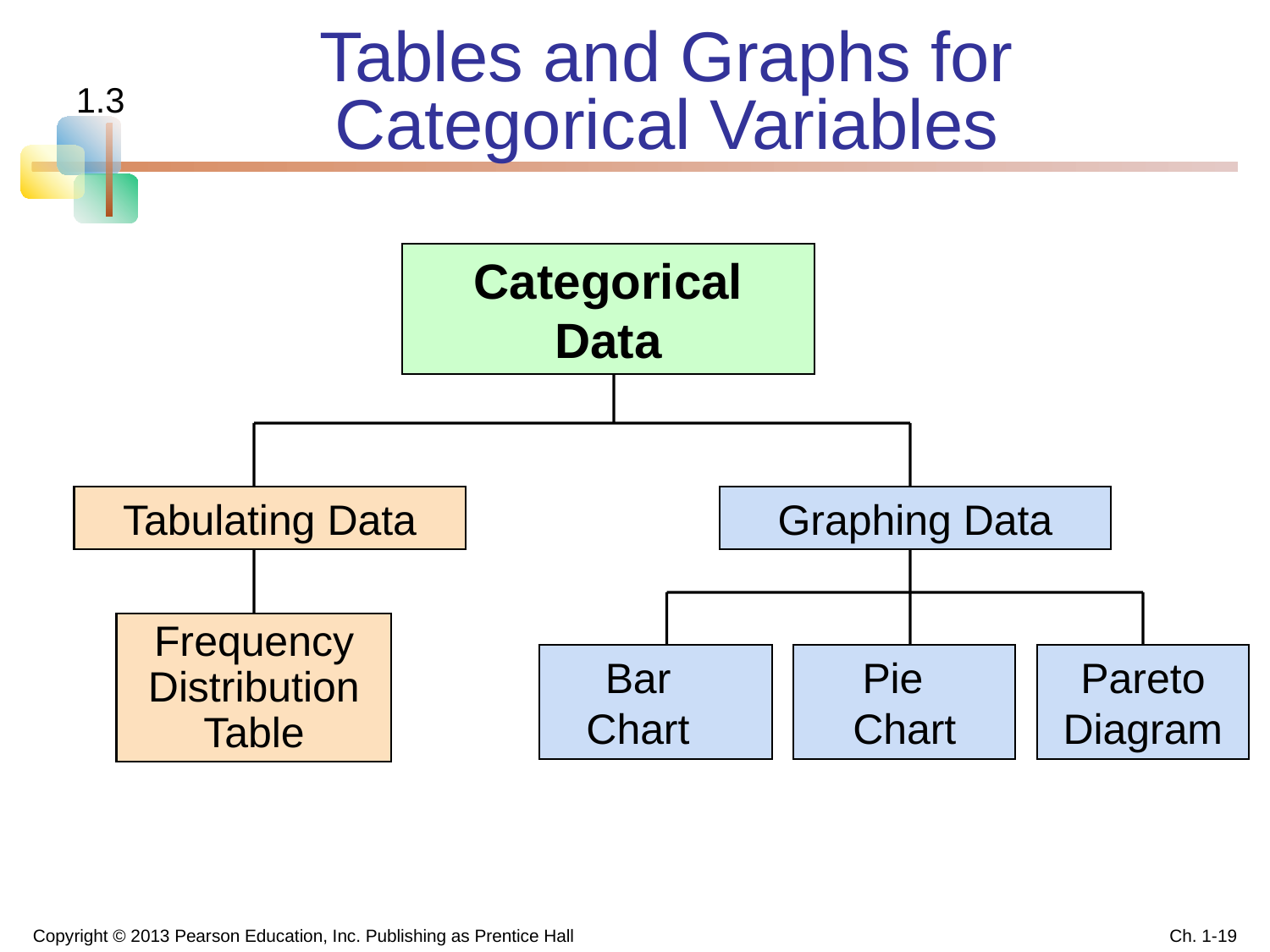

# Tables and Graphs for Categorical Variables
1.3
Categorical Data

Tabulating Data
Graphing Data

Frequency Distribution Table
Bar    Chart
Pie   Chart
Pareto Diagram
Copyright © 2013 Pearson Education, Inc. Publishing as Prentice Hall
Ch. 1-19